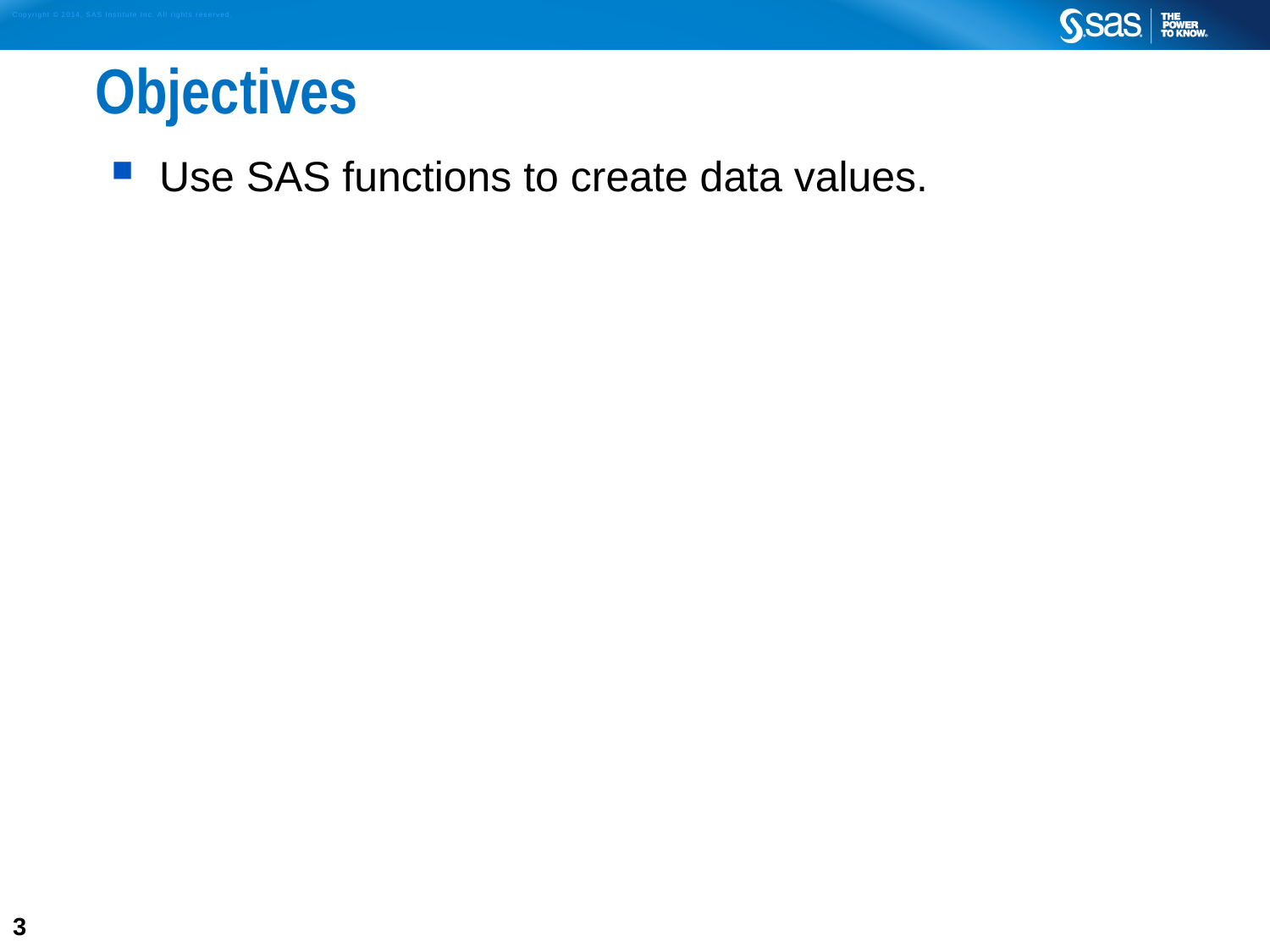

# Objectives
Use SAS functions to create data values.
3